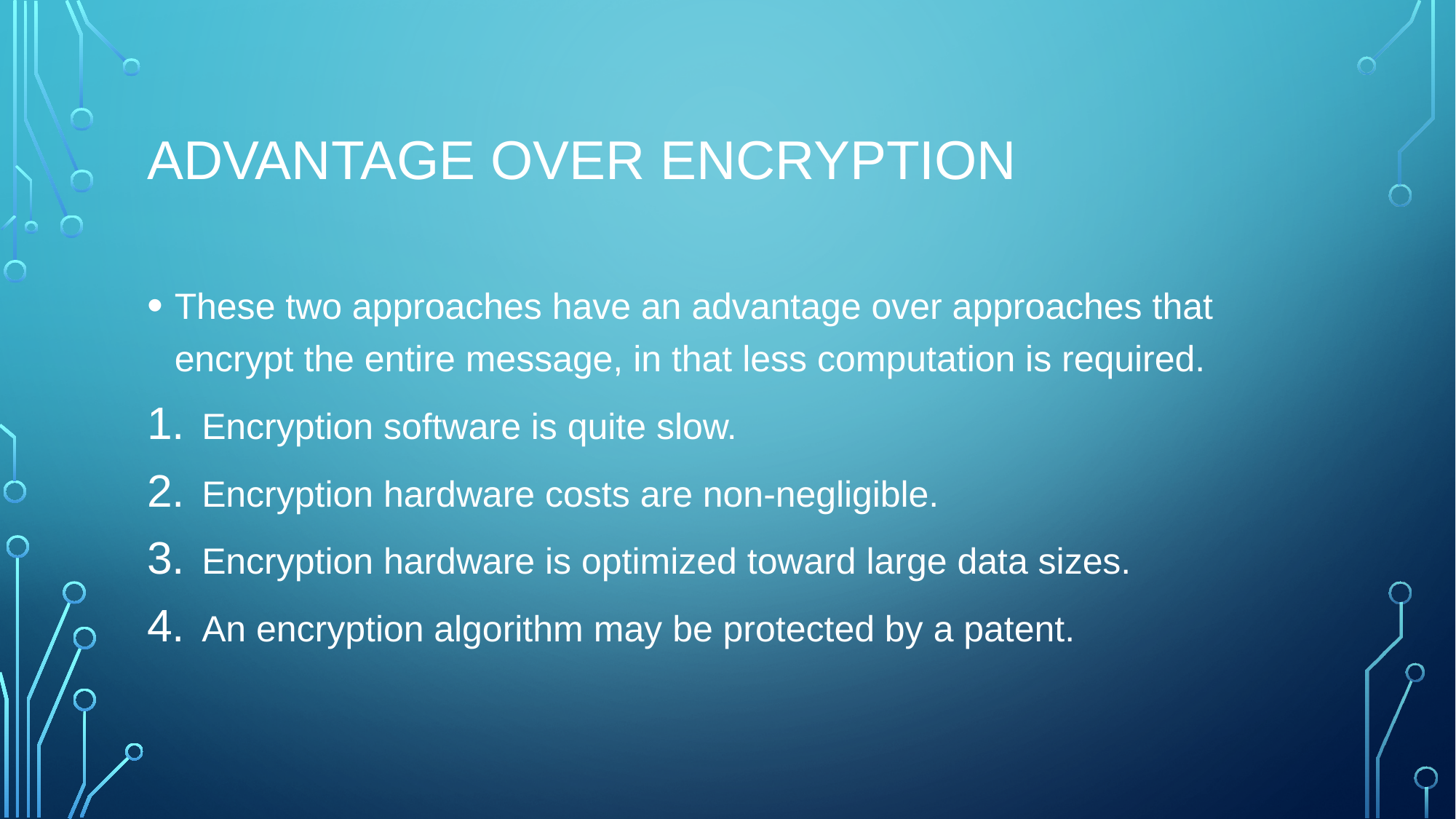

# Advantage over Encryption
These two approaches have an advantage over approaches that encrypt the entire message, in that less computation is required.
Encryption software is quite slow.
Encryption hardware costs are non-negligible.
Encryption hardware is optimized toward large data sizes.
An encryption algorithm may be protected by a patent.